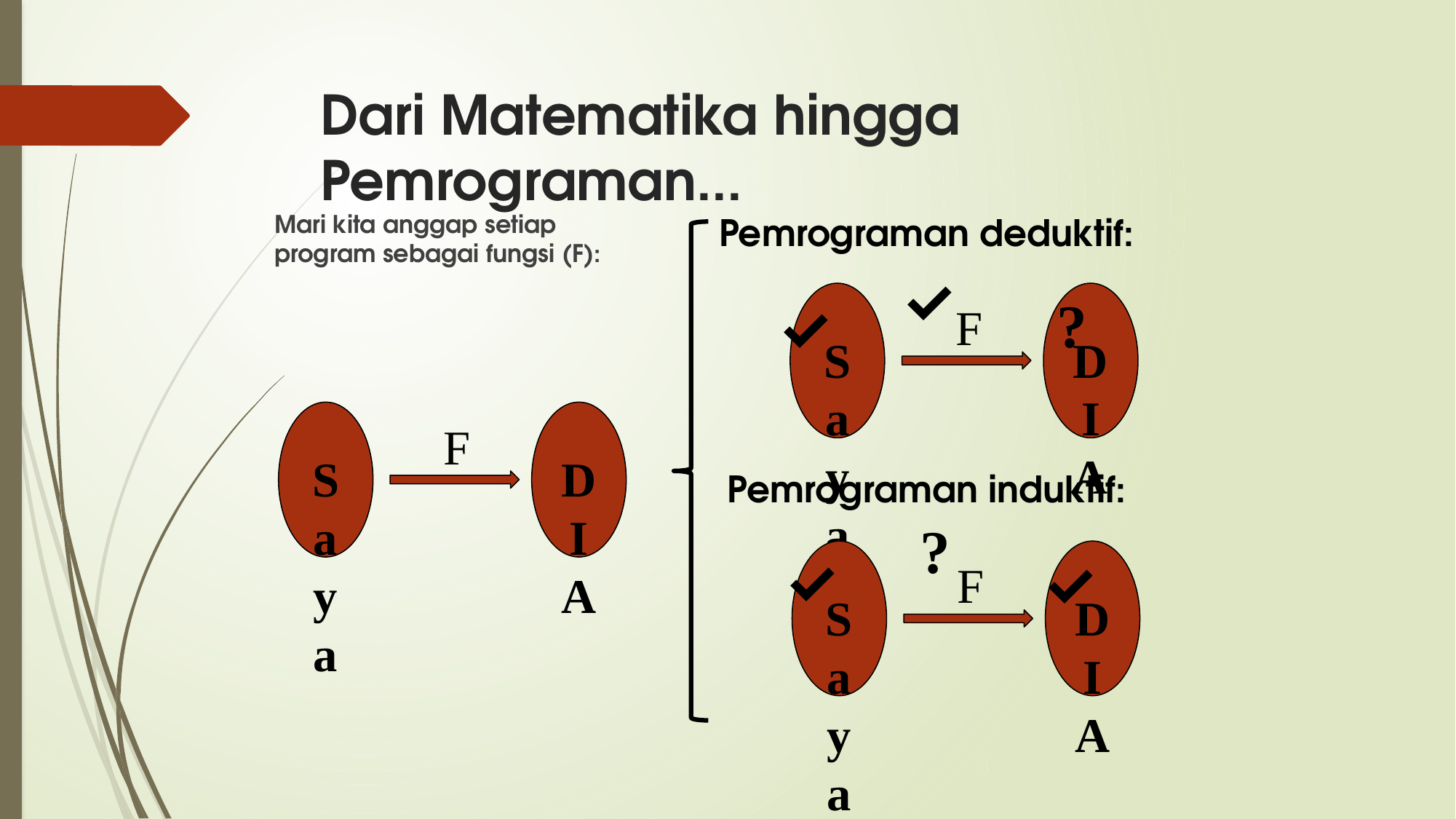

# Dari Matematika hingga Pemrograman...
Mari kita anggap setiap program sebagai fungsi (F):
Pemrograman deduktif:

✓
?

Saya

DIA
✓
F

Saya

DIA
F
Pemrograman induktif:

?
✓
✓

Saya

DIA
F

3